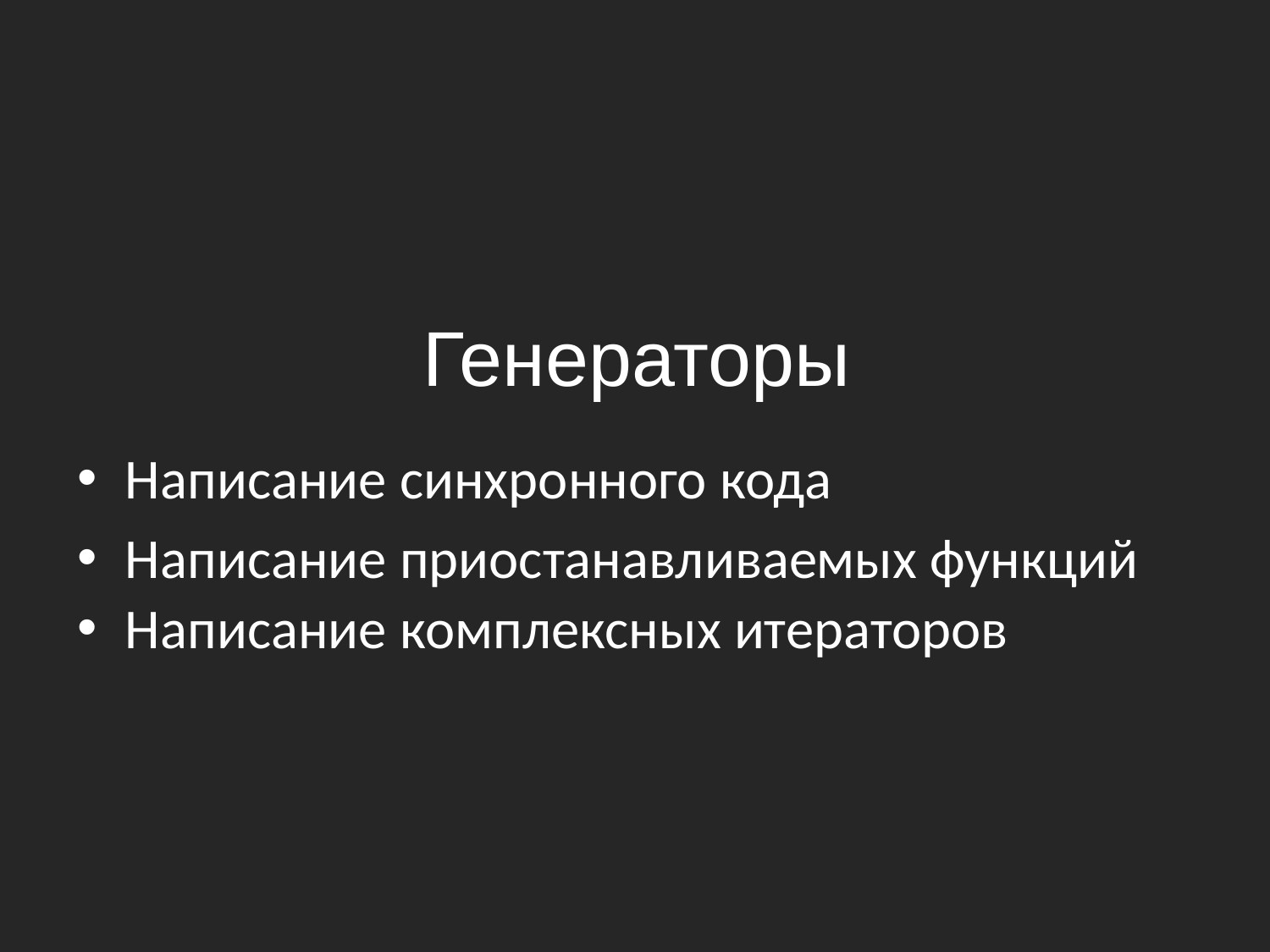

# Генераторы
Написание синхронного кода
Написание приостанавливаемых функций
Написание комплексных итераторов